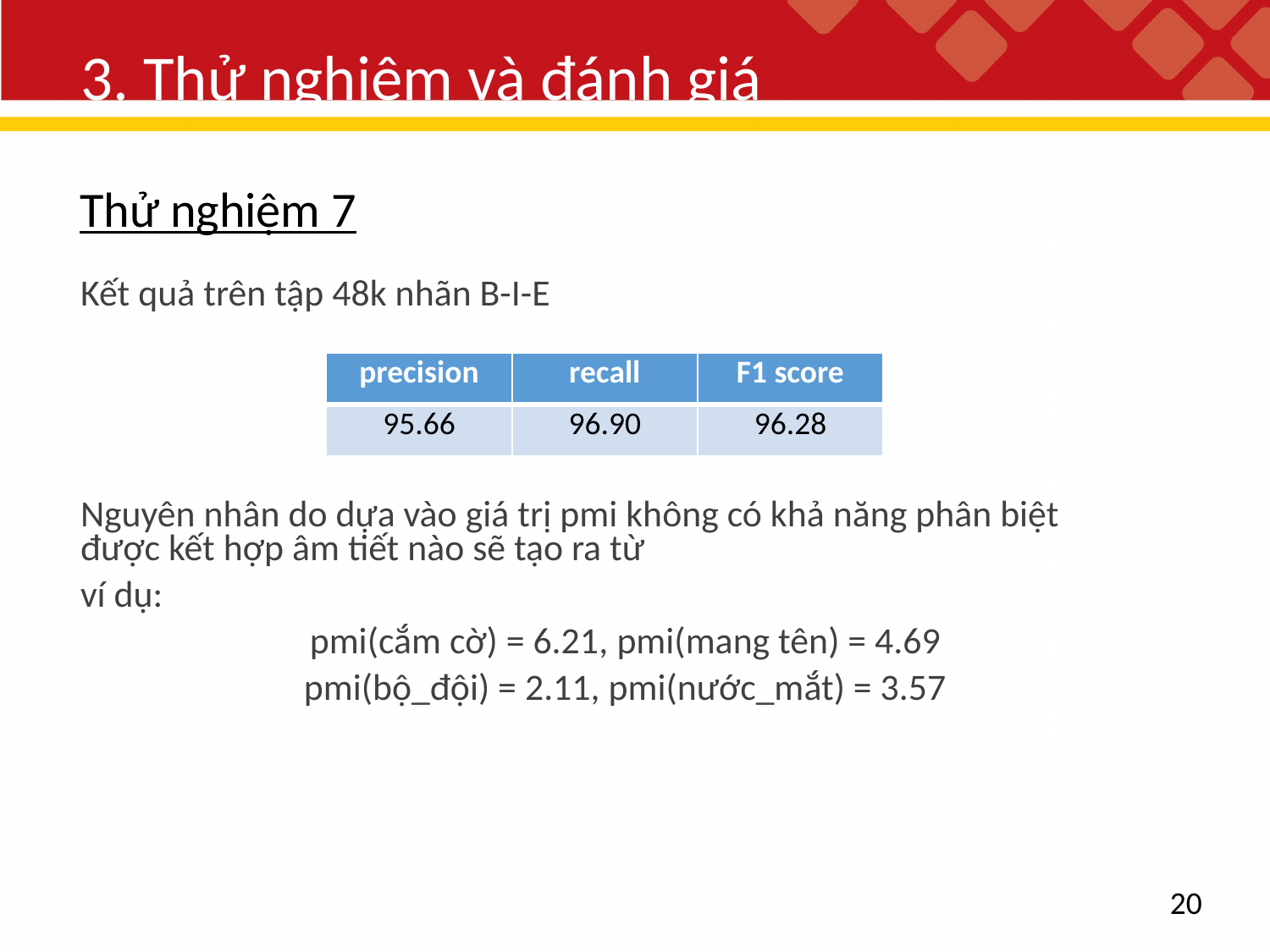

# 3. Thử nghiệm và đánh giá
Thử nghiệm 7
Kết quả trên tập 48k nhãn B-I-E

| precision | recall | F1 score |
| --- | --- | --- |
| 95.66 | 96.90 | 96.28 |
Nguyên nhân do dựa vào giá trị pmi không có khả năng phân biệt được kết hợp âm tiết nào sẽ tạo ra từ
ví dụ:
pmi(cắm cờ) = 6.21, pmi(mang tên) = 4.69
pmi(bộ_đội) = 2.11, pmi(nước_mắt) = 3.57
20